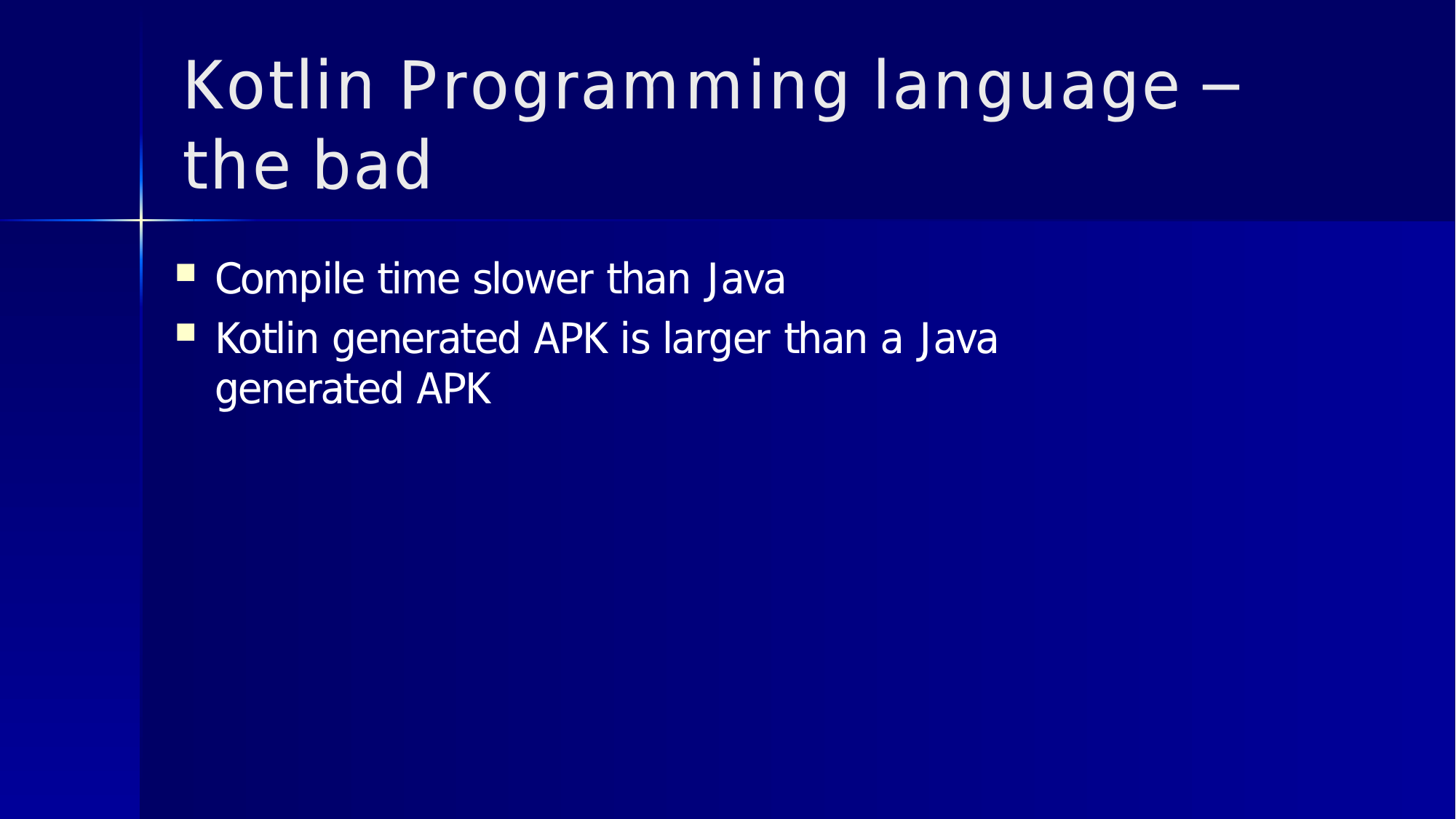

# Kotlin Programming language – the bad
Compile time slower than Java
Kotlin generated APK is larger than a Java generated APK